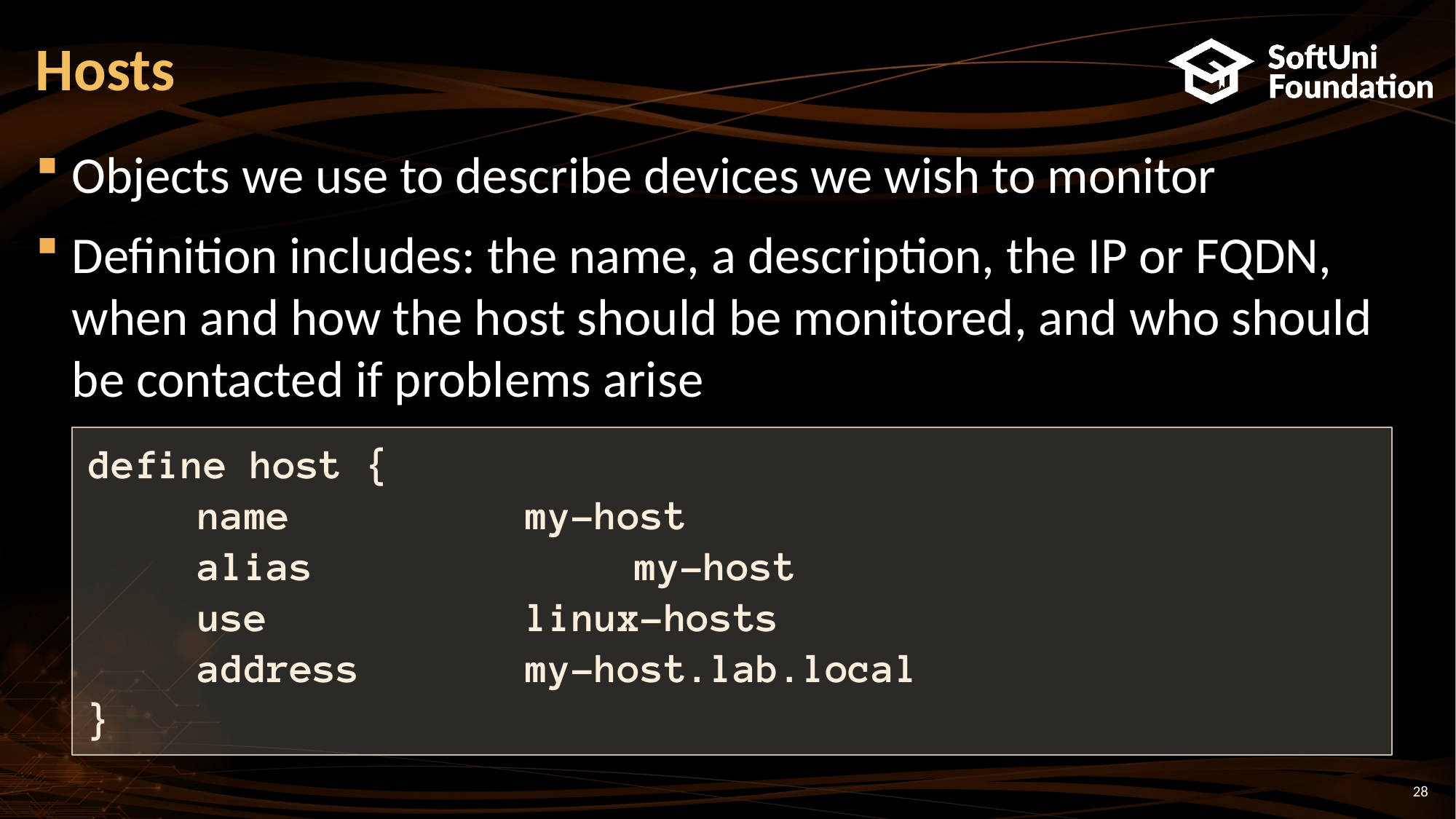

# Hosts
Objects we use to describe devices we wish to monitor
Definition includes: the name, a description, the IP or FQDN, when and how the host should be monitored, and who should be contacted if problems arise

define host {
	name			my-host
	alias			my-host
	use			linux-hosts
	address		my-host.lab.local
}
28